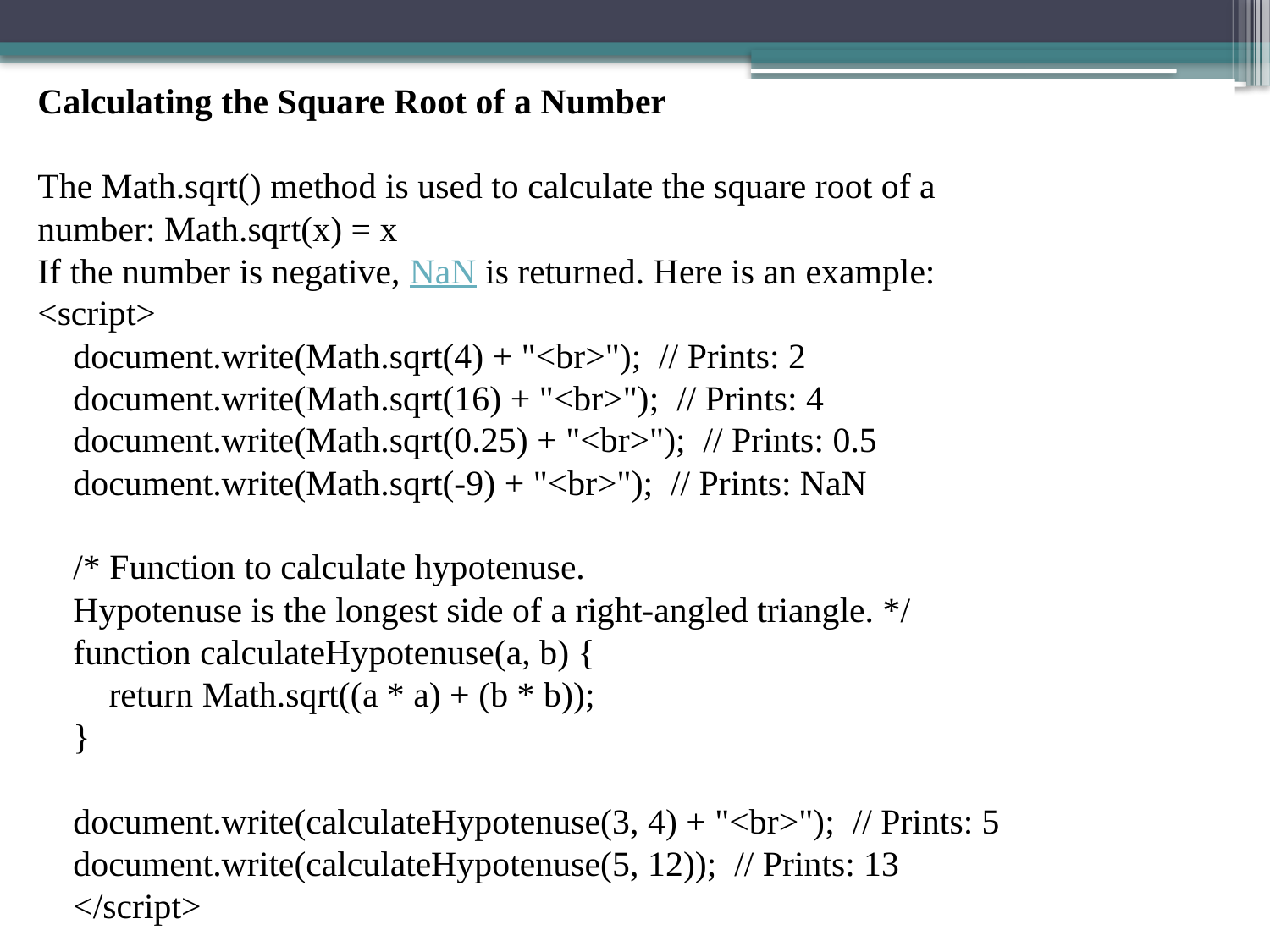

Calculating the Square Root of a Number

The Math.sqrt() method is used to calculate the square root of a number: Math.sqrt(x) = x
If the number is negative, NaN is returned. Here is an example:
<script>
    document.write(Math.sqrt(4) + "<br>");  // Prints: 2
    document.write(Math.sqrt(16) + "<br>");  // Prints: 4
    document.write(Math.sqrt(0.25) + "<br>");  // Prints: 0.5
    document.write(Math.sqrt(-9) + "<br>");  // Prints: NaN

    /* Function to calculate hypotenuse.
    Hypotenuse is the longest side of a right-angled triangle. */
    function calculateHypotenuse(a, b) {
        return Math.sqrt((a * a) + (b * b));
    }

    document.write(calculateHypotenuse(3, 4) + "<br>");  // Prints: 5
    document.write(calculateHypotenuse(5, 12));  // Prints: 13
    </script>